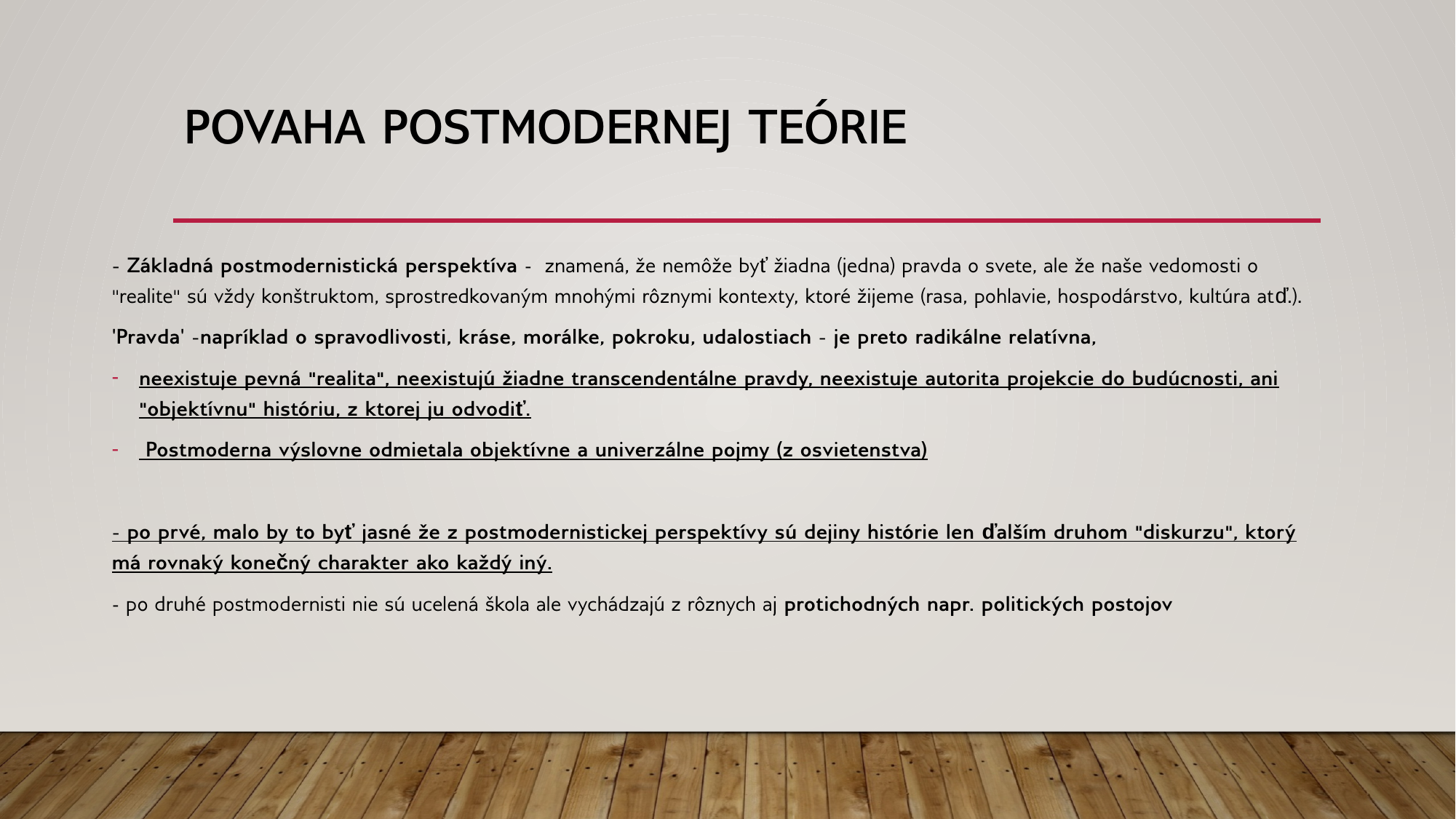

# Povaha postmodernej teórie
- Základná postmodernistická perspektíva -  znamená, že nemôže byť žiadna (jedna) pravda o svete, ale že naše vedomosti o "realite" sú vždy konštruktom, sprostredkovaným mnohými rôznymi kontexty, ktoré žijeme (rasa, pohlavie, hospodárstvo, kultúra atď.).
'Pravda' -napríklad o spravodlivosti, kráse, morálke, pokroku, udalostiach - je preto radikálne relatívna,
neexistuje pevná "realita", neexistujú žiadne transcendentálne pravdy, neexistuje autorita projekcie do budúcnosti, ani "objektívnu" históriu, z ktorej ju odvodiť.
 Postmoderna výslovne odmietala objektívne a univerzálne pojmy (z osvietenstva)

- po prvé, malo by to byť jasné že z postmodernistickej perspektívy sú dejiny histórie len ďalším druhom "diskurzu", ktorý má rovnaký konečný charakter ako každý iný.
- po druhé postmodernisti nie sú ucelená škola ale vychádzajú z rôznych aj protichodných napr. politických postojov